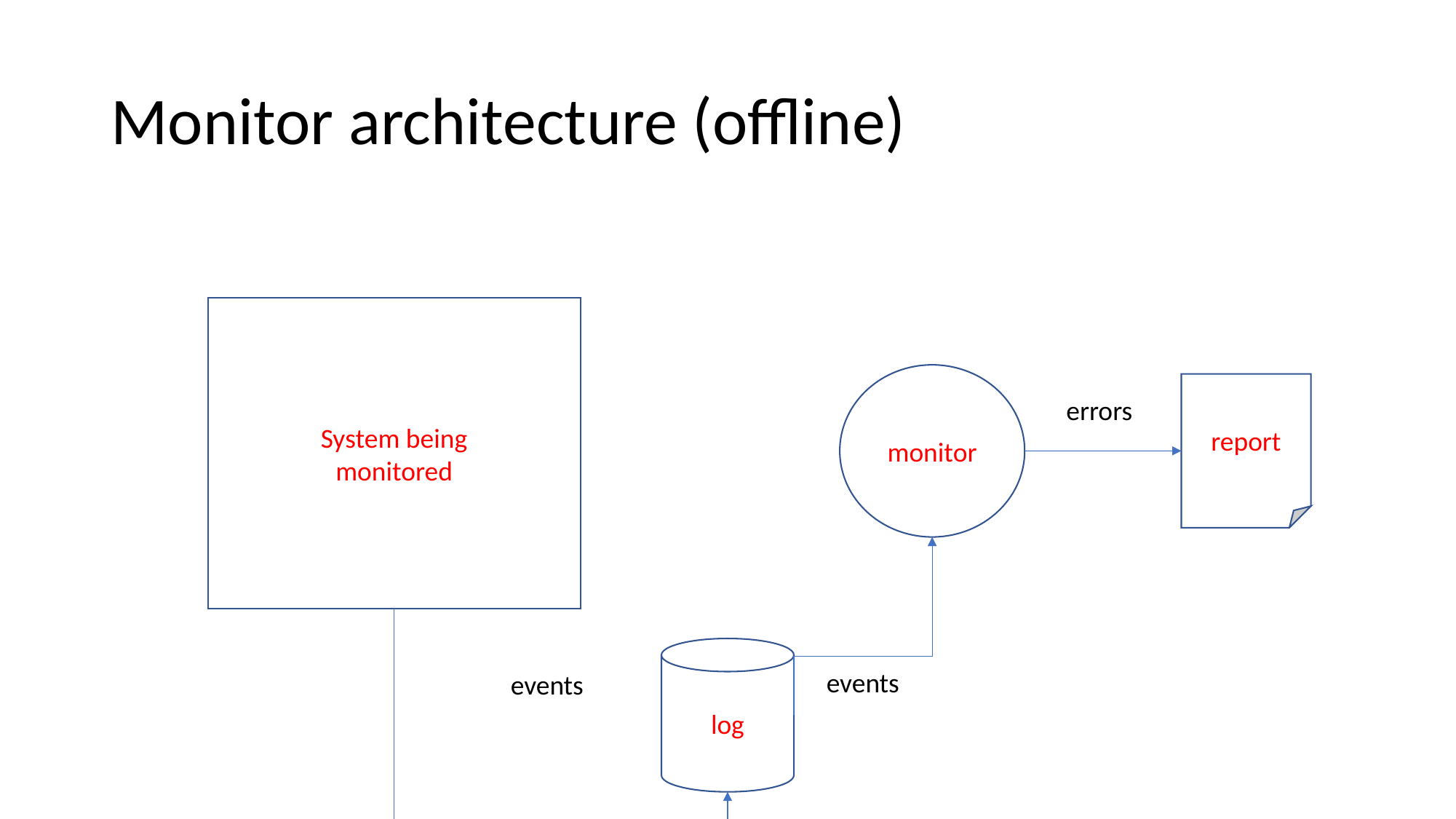

# Monitor architecture (offline)
System being
monitored
monitor
report
errors
log
events
events